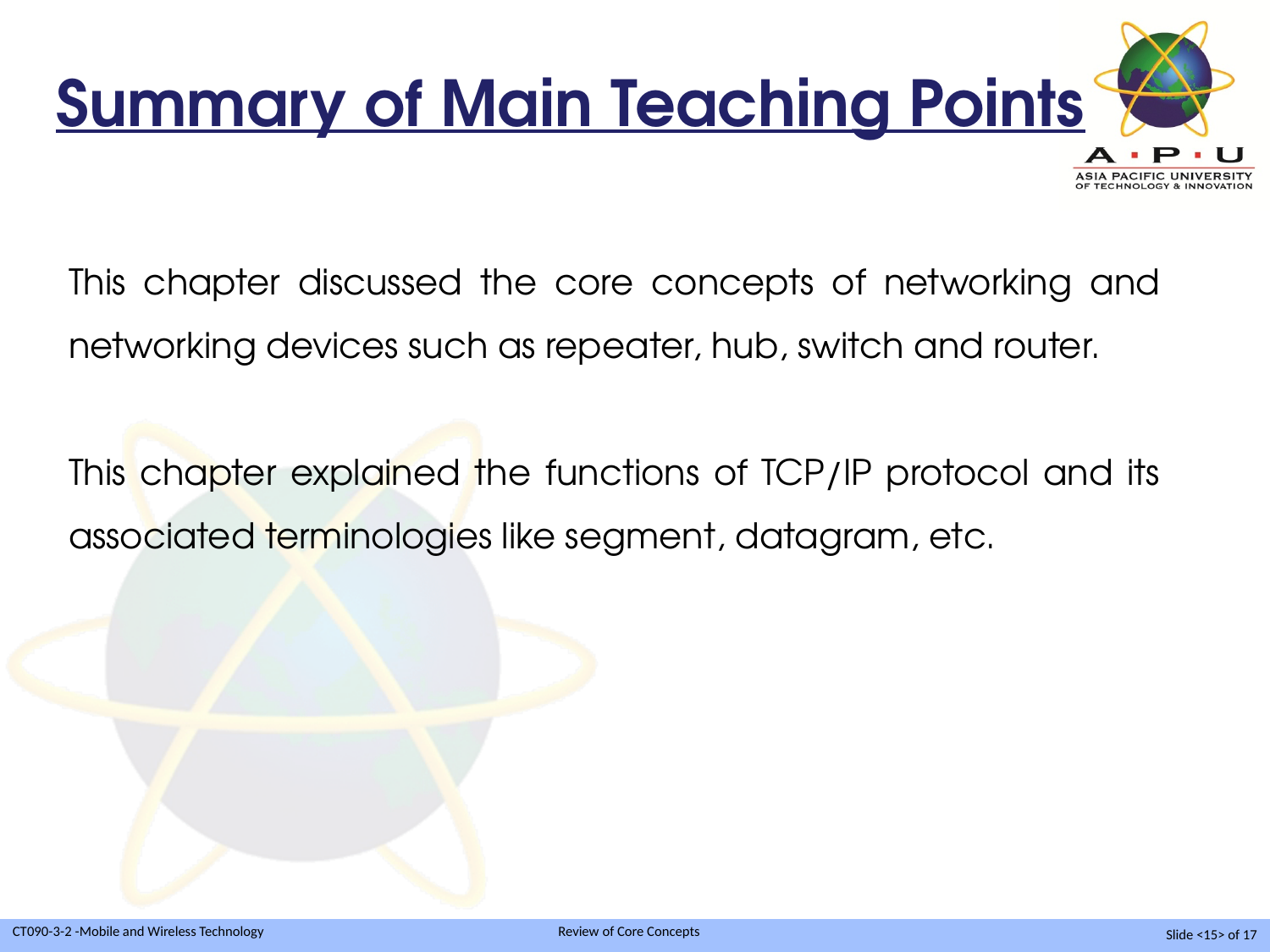

Summary of Main Teaching Points
This chapter discussed the core concepts of networking and networking devices such as repeater, hub, switch and router.

This chapter explained the functions of TCP/IP protocol and its associated terminologies like segment, datagram, etc.
Slide <15> of 17